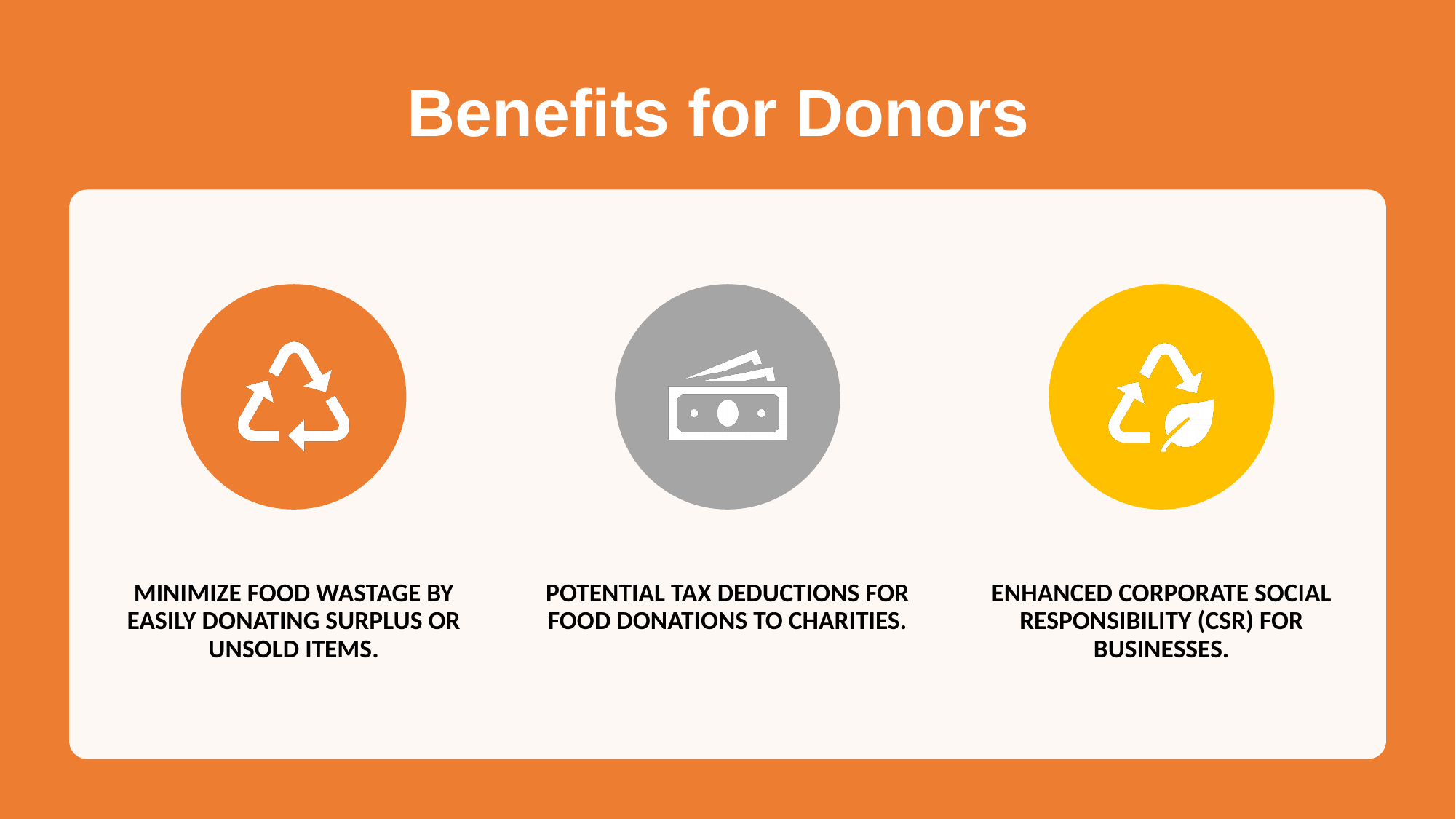

# Benefits for Donors

Minimize food wastage by easily donating surplus or unsold items.
Potential tax deductions for food donations to charities.
Enhanced Corporate Social Responsibility (CSR) for businesses.